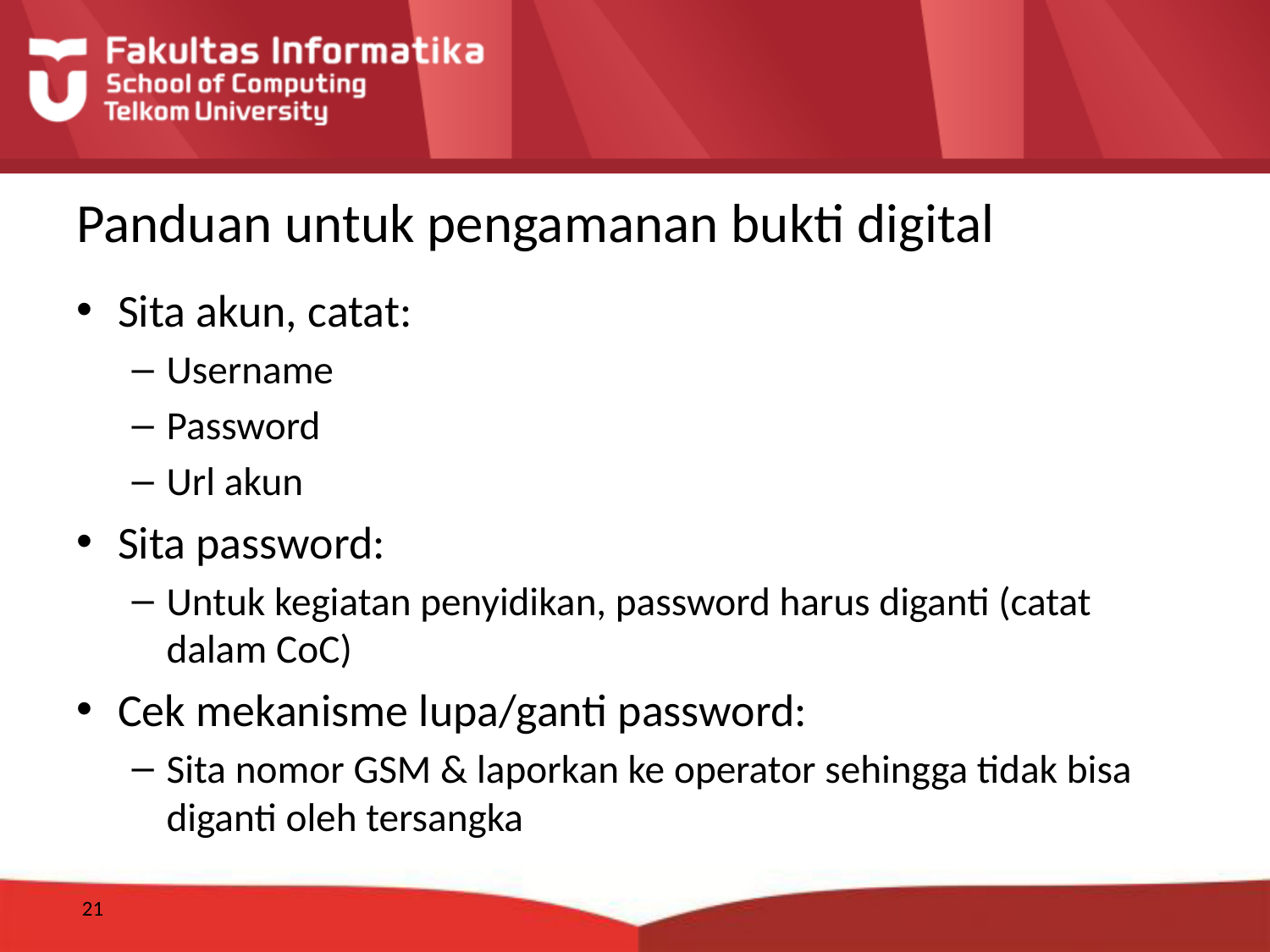

# Panduan untuk pengamanan bukti digital
Sita akun, catat:
Username
Password
Url akun
Sita password:
Untuk kegiatan penyidikan, password harus diganti (catat dalam CoC)
Cek mekanisme lupa/ganti password:
Sita nomor GSM & laporkan ke operator sehingga tidak bisa diganti oleh tersangka

21